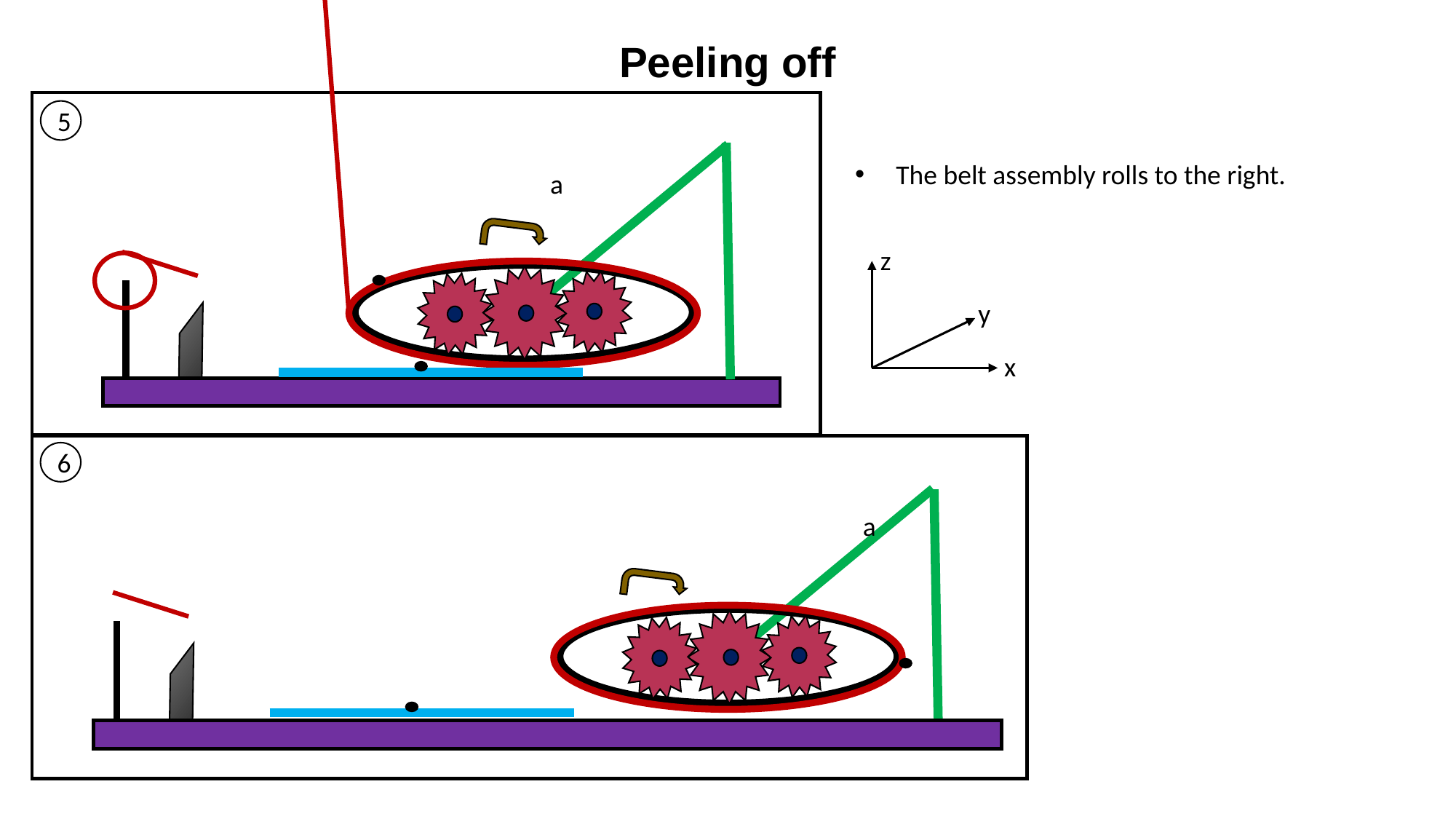

Peeling off

5
The belt assembly rolls to the right.

a

z

y

x

6
a